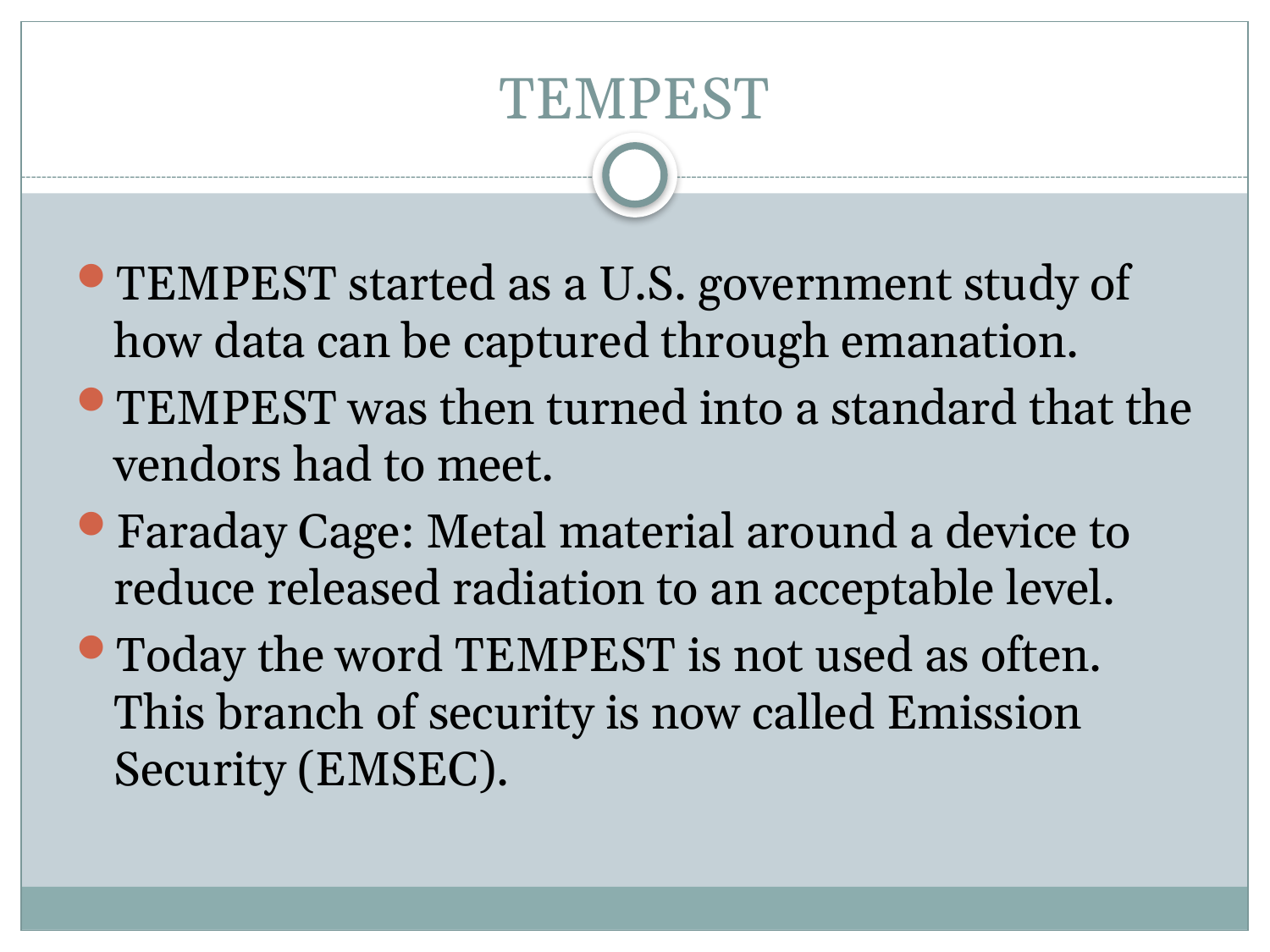

# TEMPEST
TEMPEST started as a U.S. government study of how data can be captured through emanation.
TEMPEST was then turned into a standard that the vendors had to meet.
Faraday Cage: Metal material around a device to reduce released radiation to an acceptable level.
Today the word TEMPEST is not used as often. This branch of security is now called Emission Security (EMSEC).